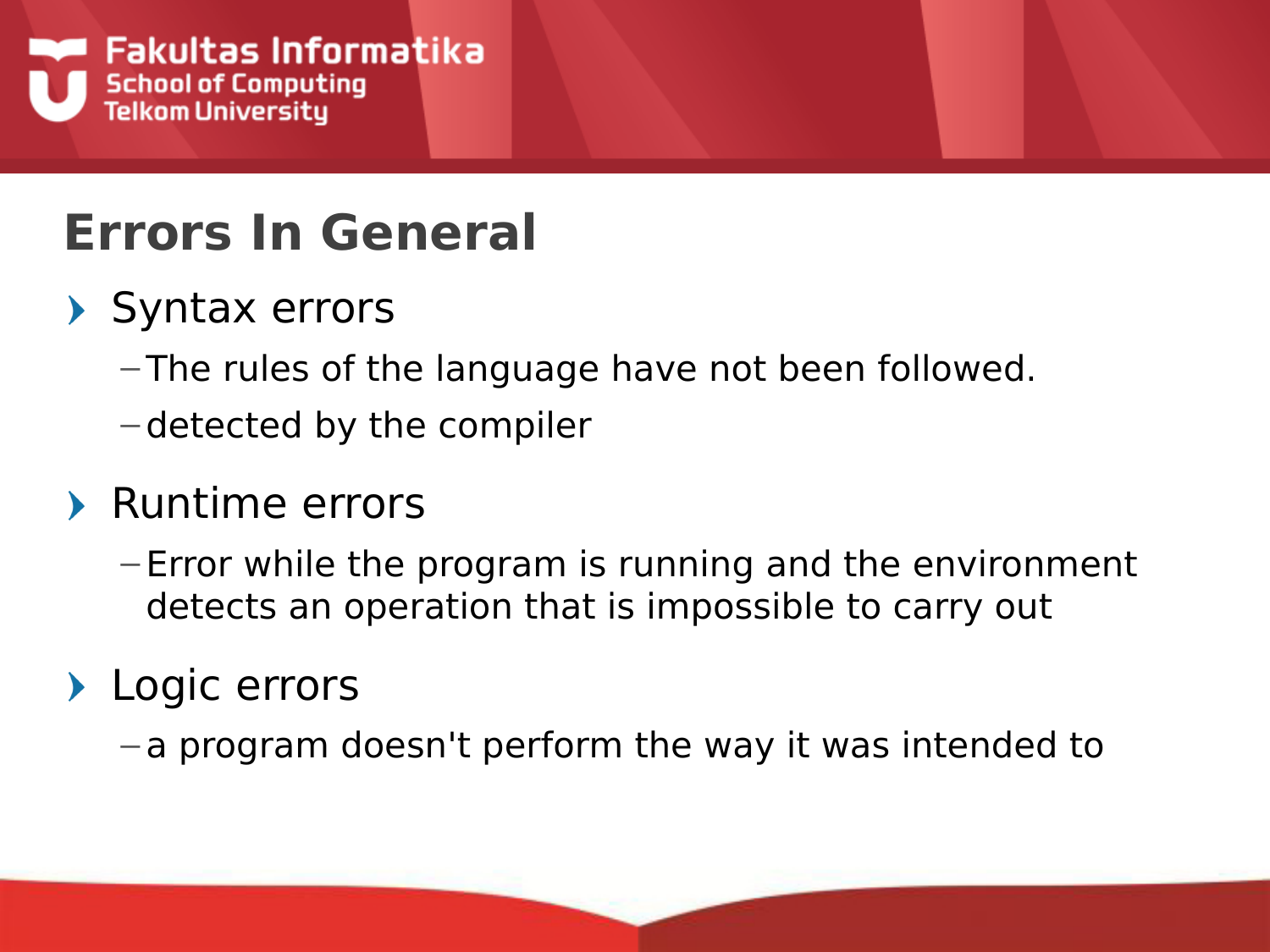

# Errors In General
Syntax errors
The rules of the language have not been followed.
detected by the compiler
Runtime errors
Error while the program is running and the environment detects an operation that is impossible to carry out
Logic errors
a program doesn't perform the way it was intended to